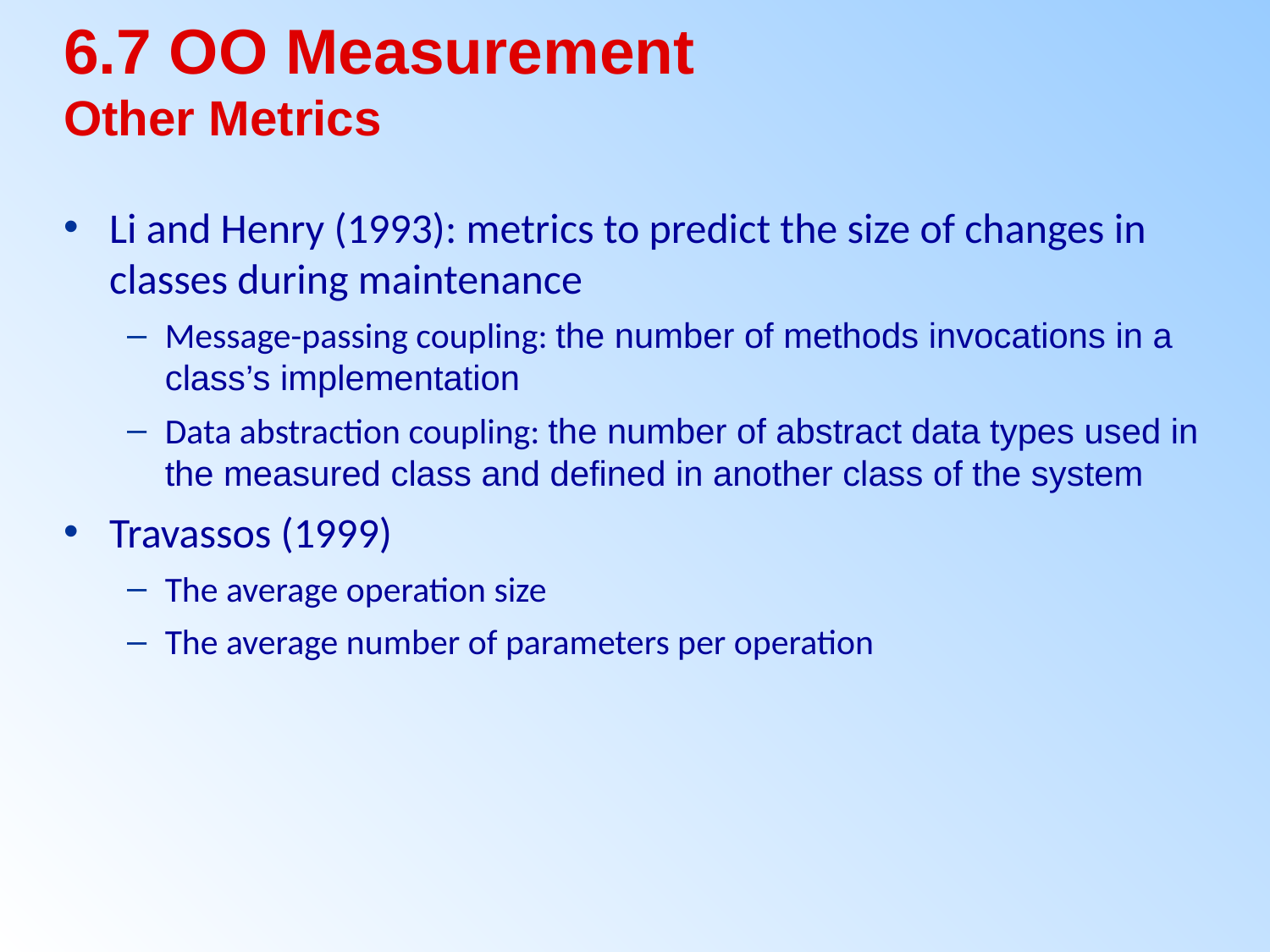

6.7 OO Measurement
Other Metrics

Li and Henry (1993): metrics to predict the size of changes in classes during maintenance
Message-passing coupling: the number of methods invocations in a class’s implementation
Data abstraction coupling: the number of abstract data types used in the measured class and defined in another class of the system
Travassos (1999)
The average operation size
The average number of parameters per operation